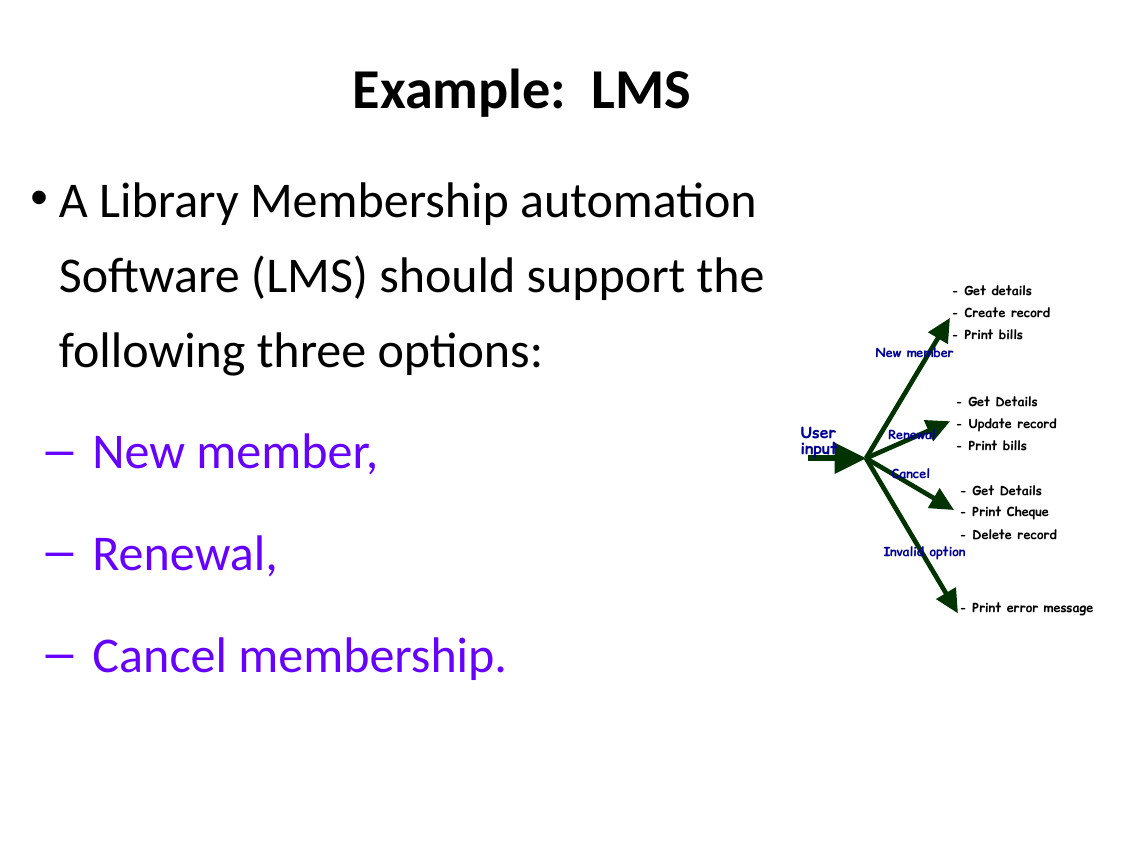

# Example:  LMS
A Library Membership automation Software (LMS) should support the following three options:
New member,
Renewal,
Cancel membership.
- Get details
- Create record

- Print bills
New member
- Get Details
- Update record
User
input

Renewal
- Print bills

Cancel
- Get Details
- Print Cheque
- Delete record
Invalid option
- Print error message